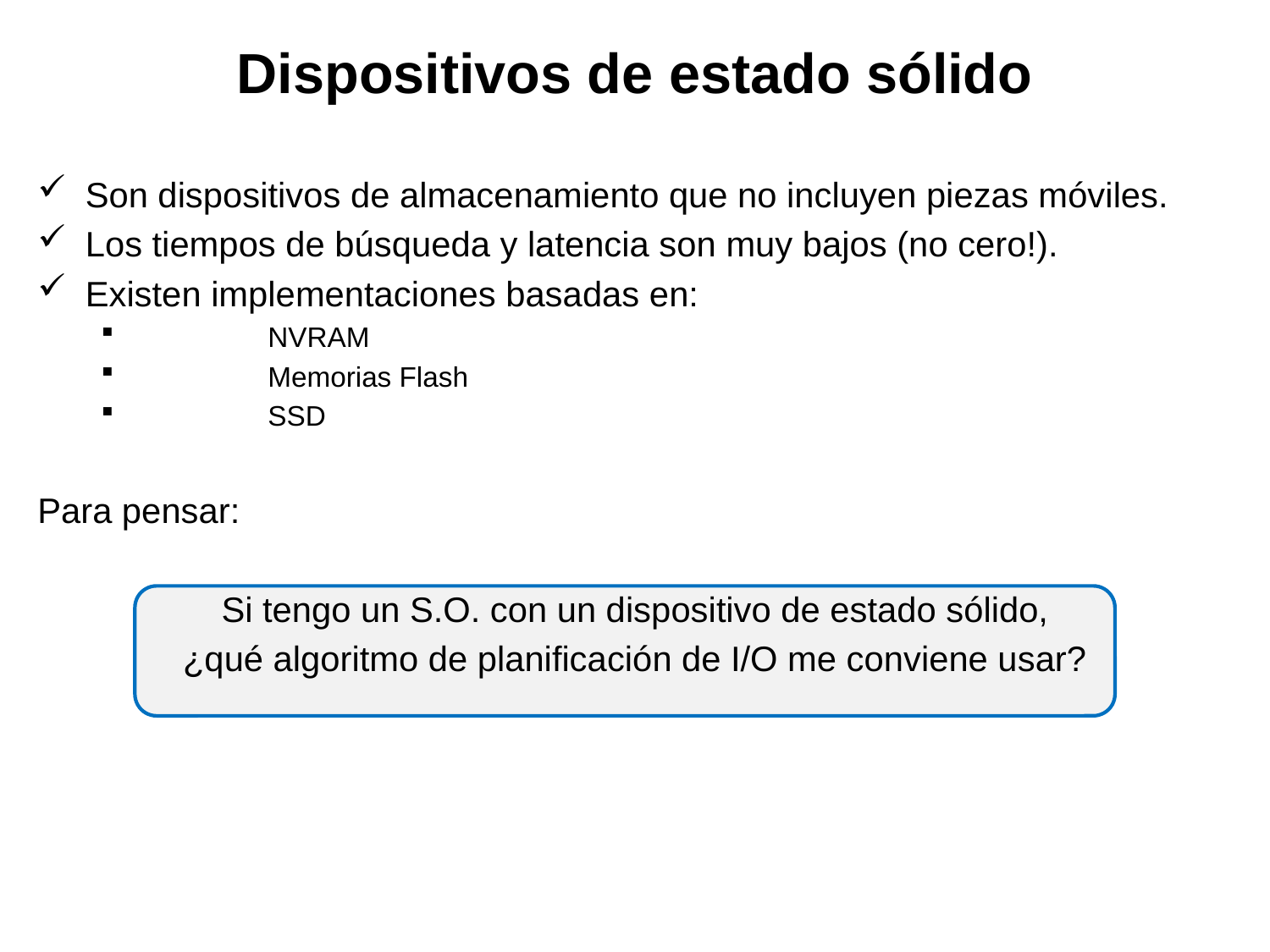

# Dispositivos de estado sólido
Son dispositivos de almacenamiento que no incluyen piezas móviles.
Los tiempos de búsqueda y latencia son muy bajos (no cero!).
Existen implementaciones basadas en:
	NVRAM
	Memorias Flash
	SSD

Para pensar:

Si tengo un S.O. con un dispositivo de estado sólido,
¿qué algoritmo de planificación de I/O me conviene usar?